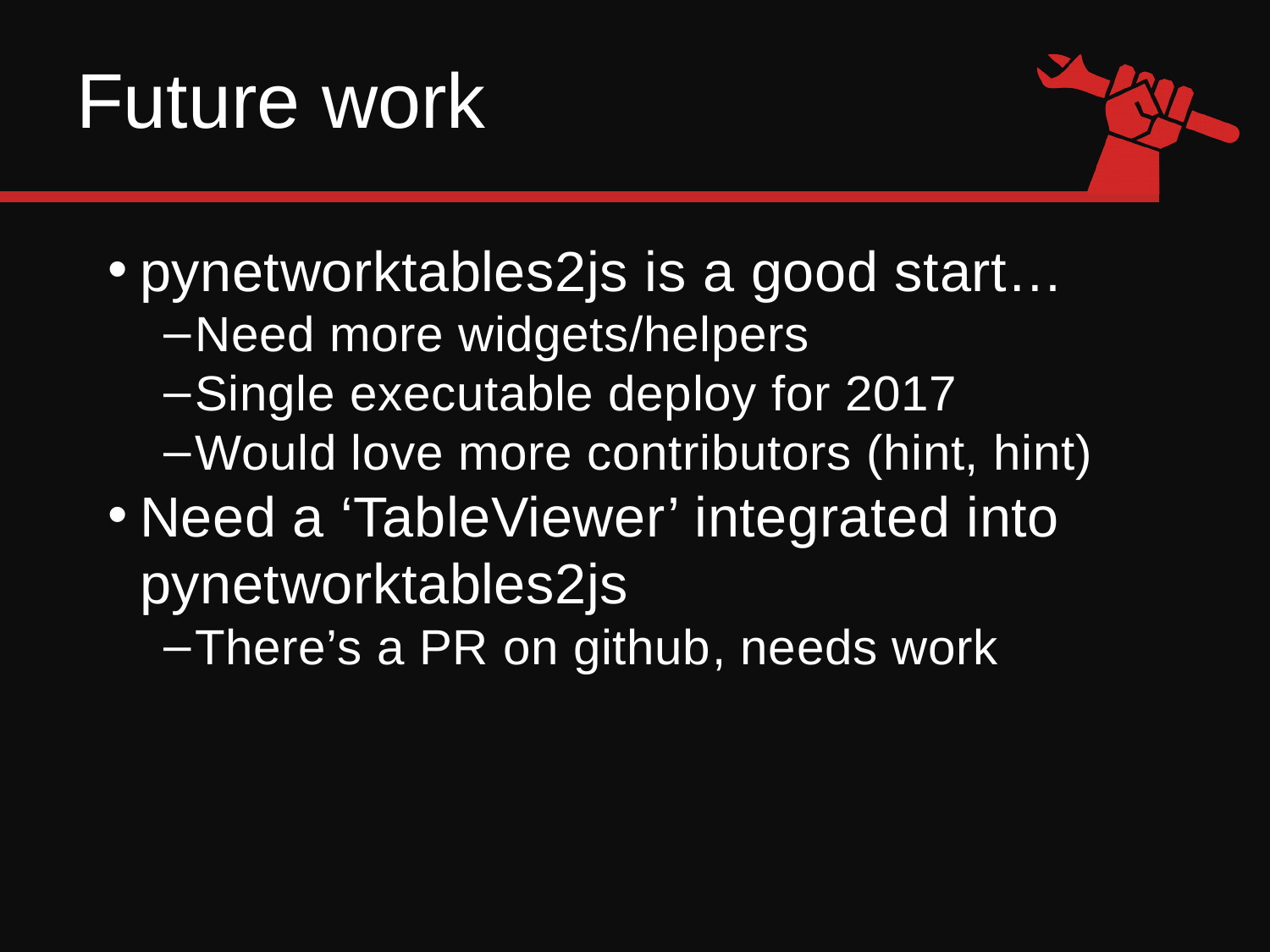

# Future work
pynetworktables2js is a good start…
Need more widgets/helpers
Single executable deploy for 2017
Would love more contributors (hint, hint)
Need a ‘TableViewer’ integrated into pynetworktables2js
There’s a PR on github, needs work